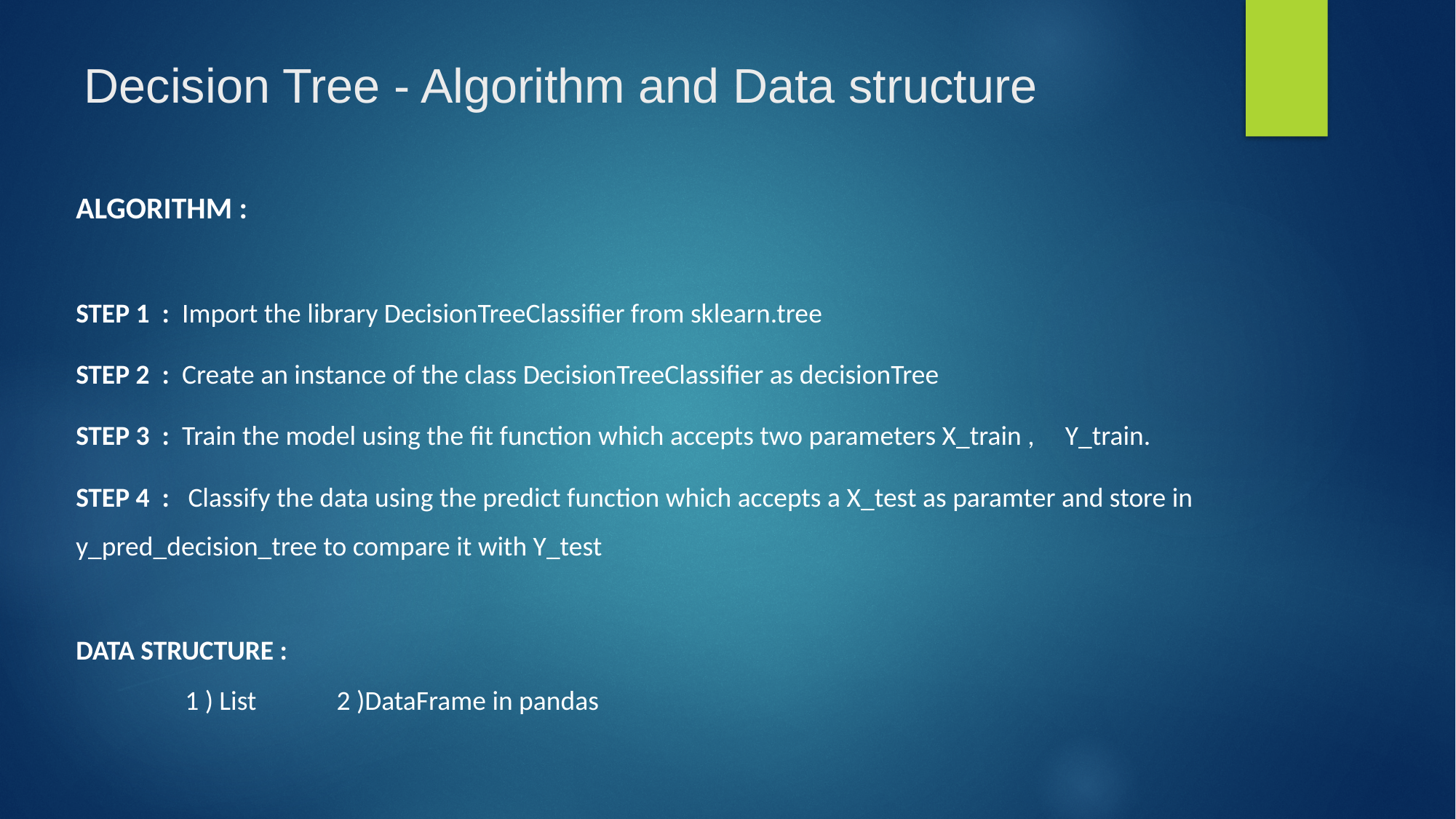

# Decision Tree - Algorithm and Data structure
ALGORITHM :

STEP 1  :  Import the library DecisionTreeClassifier from sklearn.tree
STEP 2  :  Create an instance of the class DecisionTreeClassifier as decisionTree
STEP 3  :  Train the model using the fit function which accepts two parameters X_train ,     Y_train.
STEP 4  :   Classify the data using the predict function which accepts a X_test as paramter and store in y_pred_decision_tree to compare it with Y_test

DATA STRUCTURE :
	1 ) List             2 )DataFrame in pandas